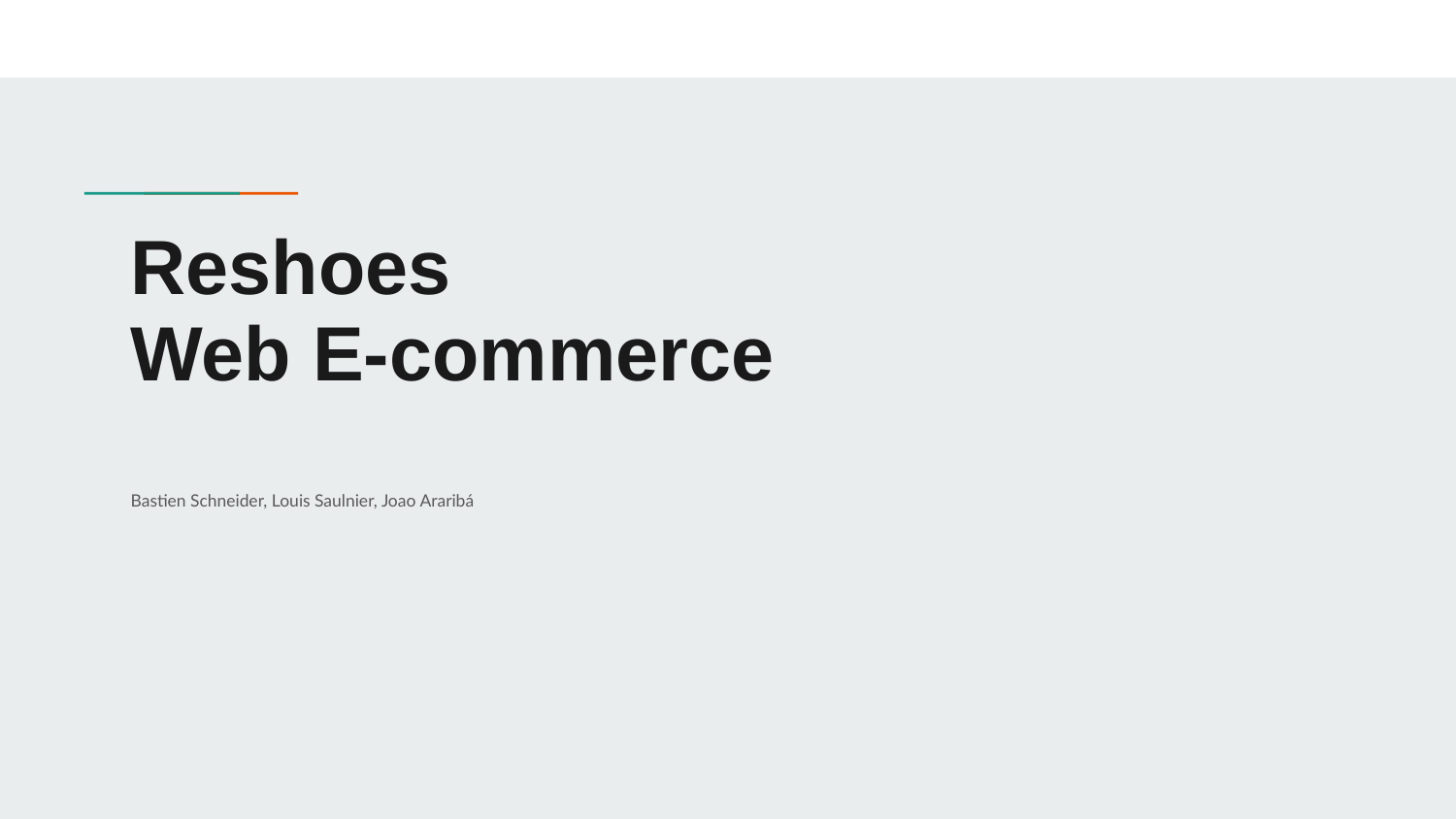

# Reshoes
Web E-commerce
Bastien Schneider, Louis Saulnier, Joao Araribá